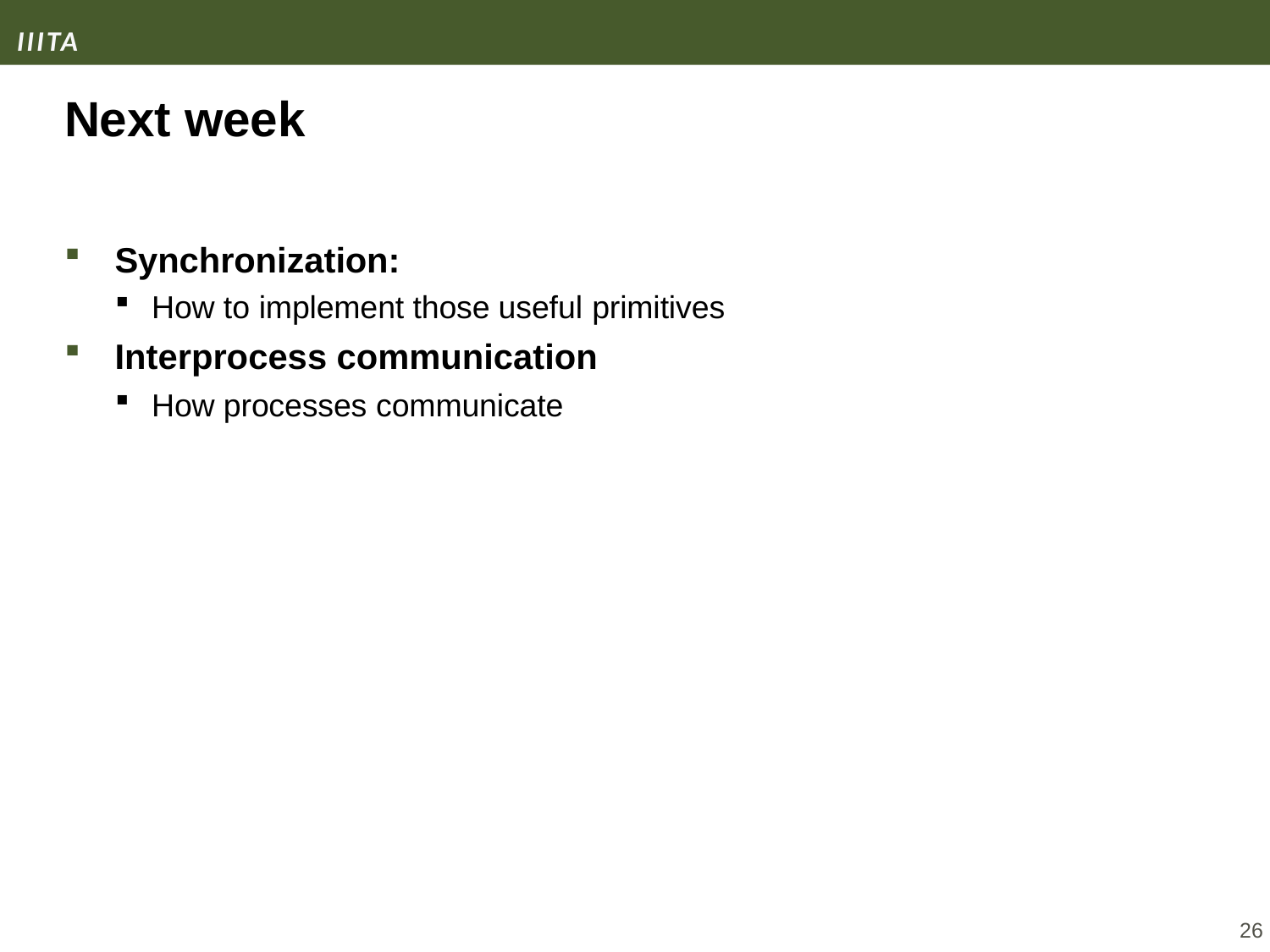

Next week
Synchronization:
How to implement those useful primitives
Interprocess communication
How processes communicate
26